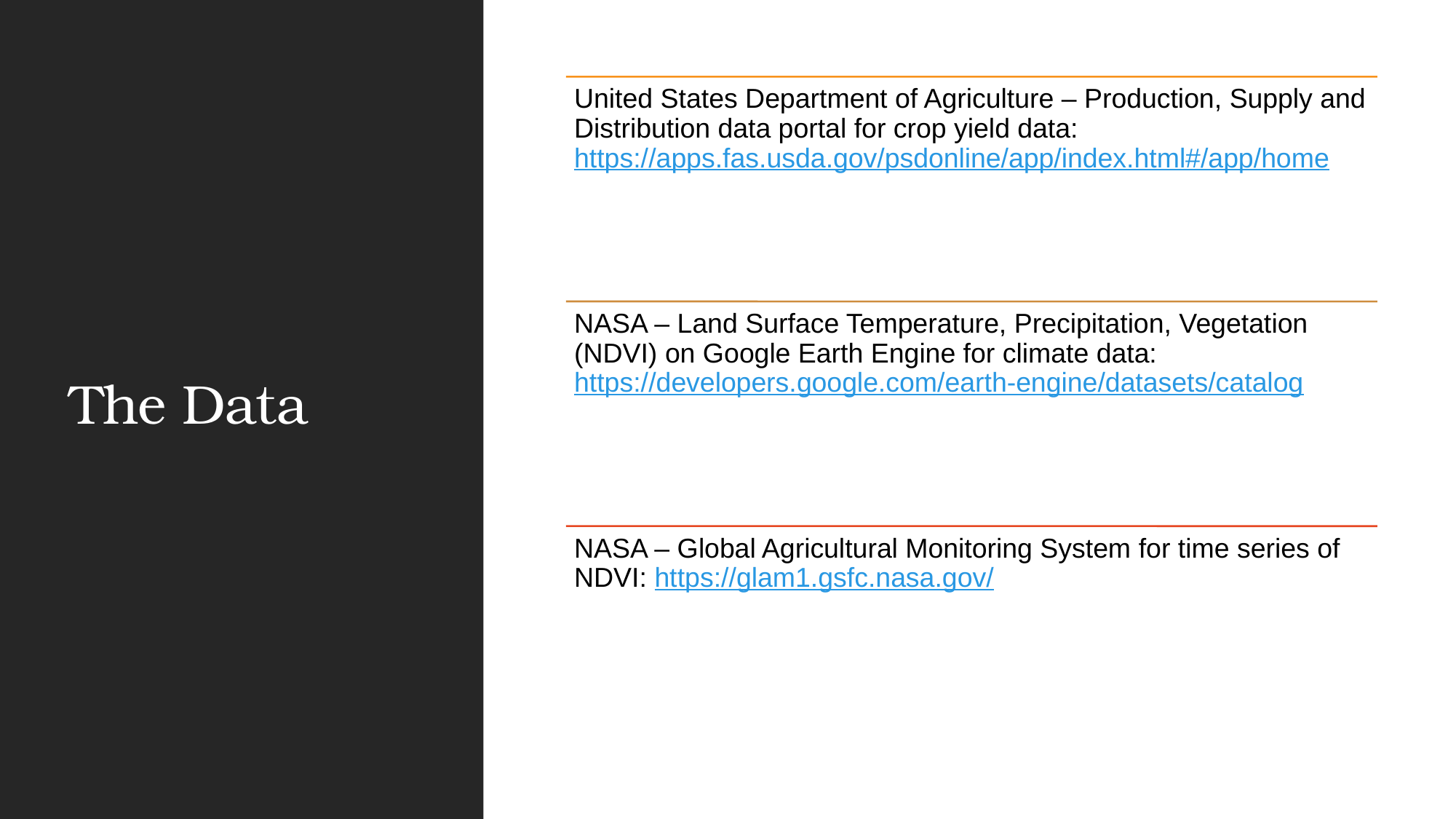

# The Data
United States Department of Agriculture – Production, Supply and Distribution data portal for crop yield data: https://apps.fas.usda.gov/psdonline/app/index.html#/app/home
NASA – Land Surface Temperature, Precipitation, Vegetation (NDVI) on Google Earth Engine for climate data: https://developers.google.com/earth-engine/datasets/catalog
NASA – Global Agricultural Monitoring System for time series of NDVI: https://glam1.gsfc.nasa.gov/